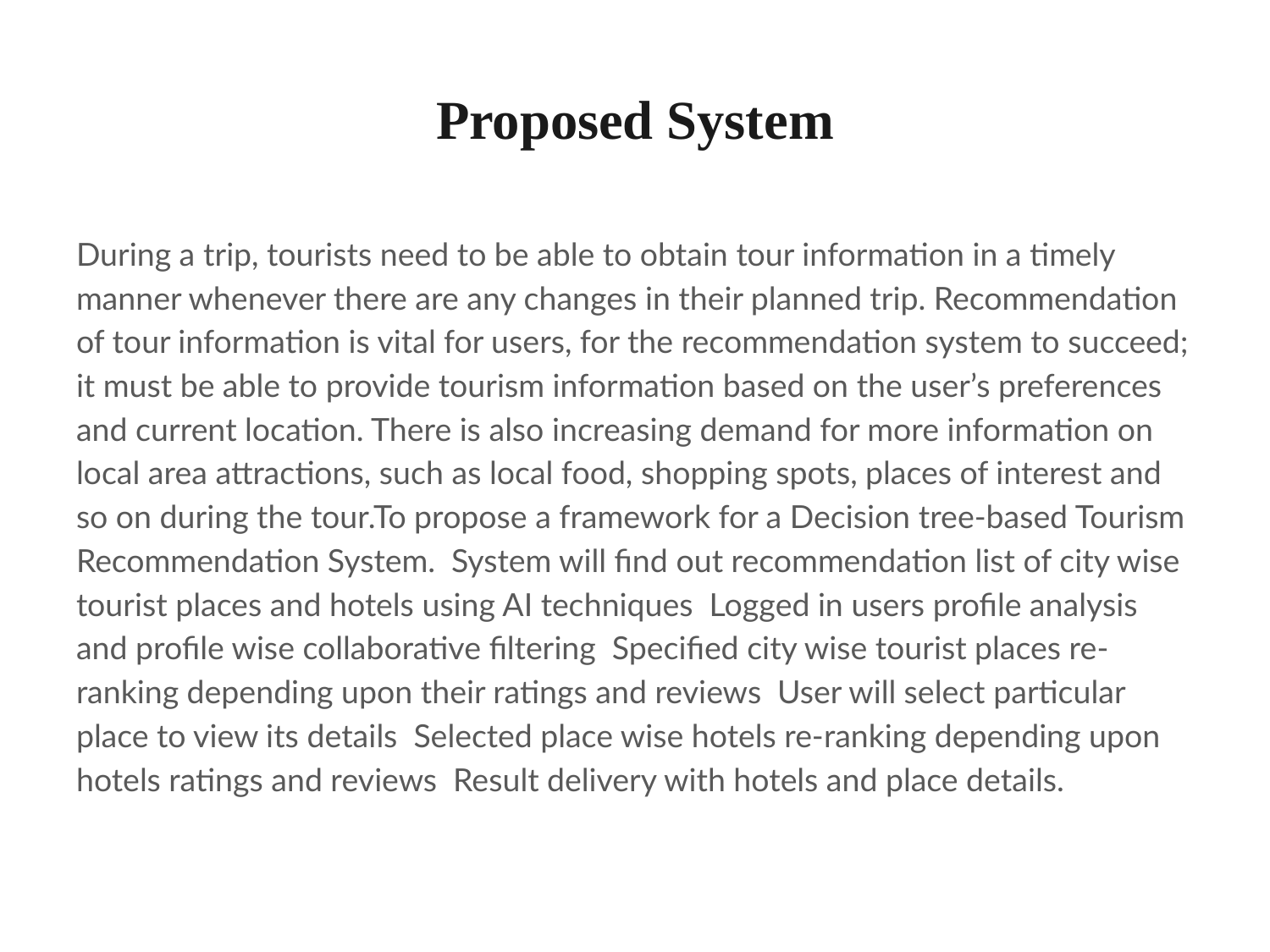

# Proposed System
During a trip, tourists need to be able to obtain tour information in a timely manner whenever there are any changes in their planned trip. Recommendation of tour information is vital for users, for the recommendation system to succeed; it must be able to provide tourism information based on the user’s preferences and current location. There is also increasing demand for more information on local area attractions, such as local food, shopping spots, places of interest and so on during the tour.To propose a framework for a Decision tree-based Tourism  Recommendation System.  System will find out recommendation list of city wise tourist places and hotels using AI techniques  Logged in users profile analysis and profile wise collaborative filtering  Specified city wise tourist places re-ranking depending upon their ratings and reviews  User will select particular place to view its details  Selected place wise hotels re-ranking depending upon hotels ratings and reviews  Result delivery with hotels and place details.